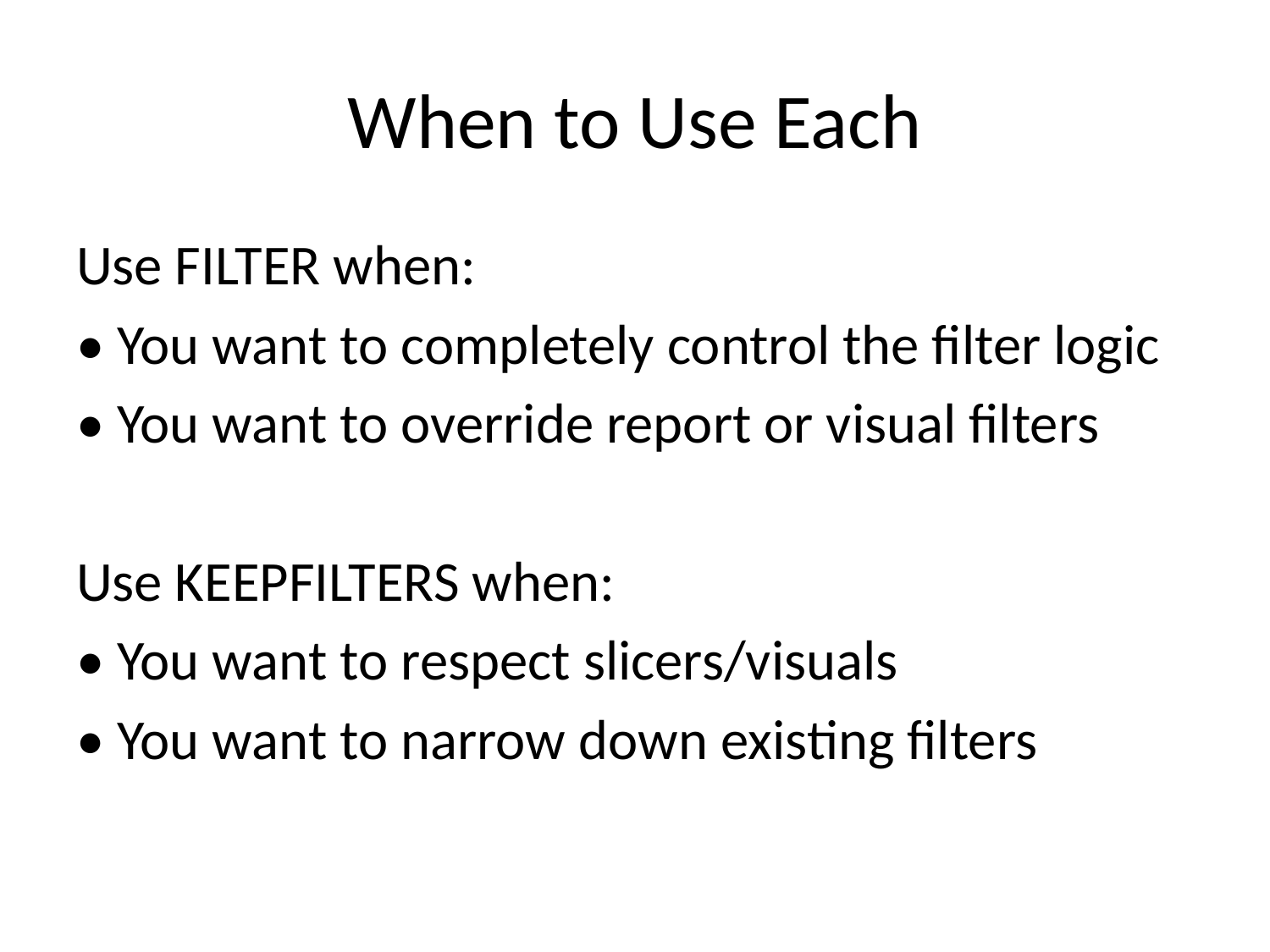

# When to Use Each
Use FILTER when:
• You want to completely control the filter logic
• You want to override report or visual filters

Use KEEPFILTERS when:
• You want to respect slicers/visuals
• You want to narrow down existing filters